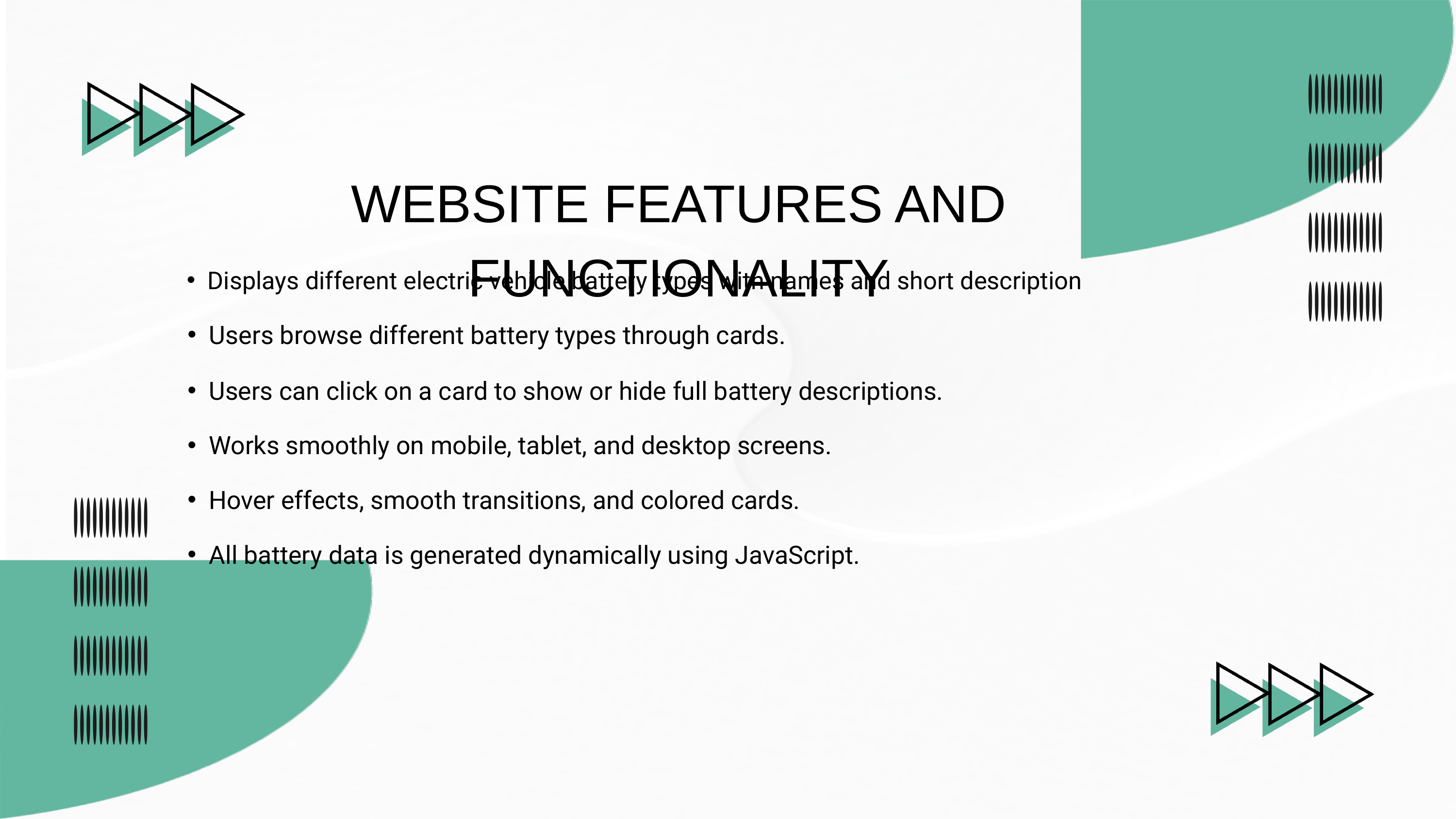

WEBSITE FEATURES AND FUNCTIONALITY

Displays different electric vehicle battery types with names and short description
Users browse different battery types through cards.
Users can click on a card to show or hide full battery descriptions.
Works smoothly on mobile, tablet, and desktop screens.
Hover effects, smooth transitions, and colored cards.

All battery data is generated dynamically using JavaScript.